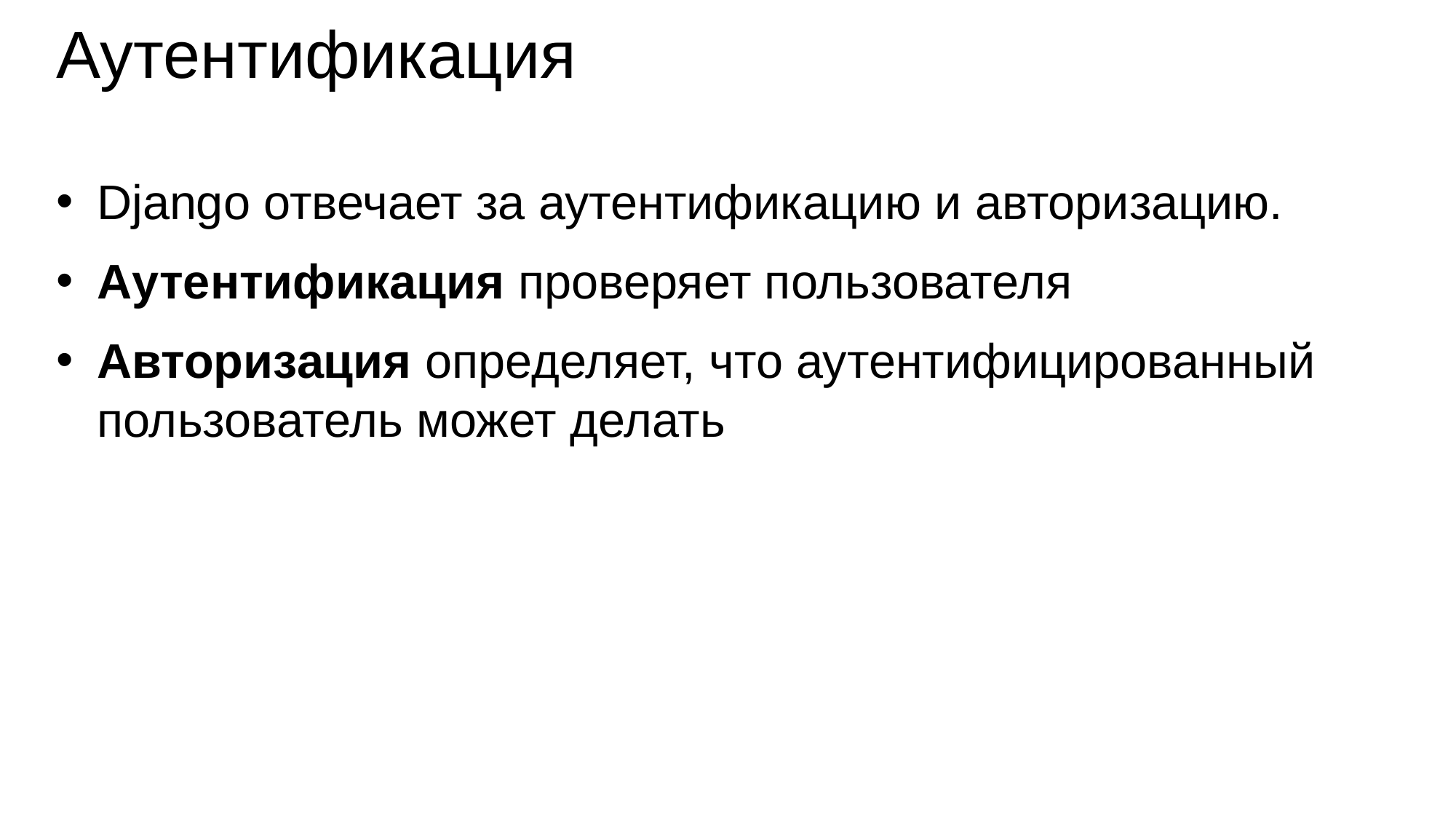

# Аутентификация
Django отвечает за аутентификацию и авторизацию.
Аутентификация проверяет пользователя
Авторизация определяет, что аутентифицированный пользователь может делать